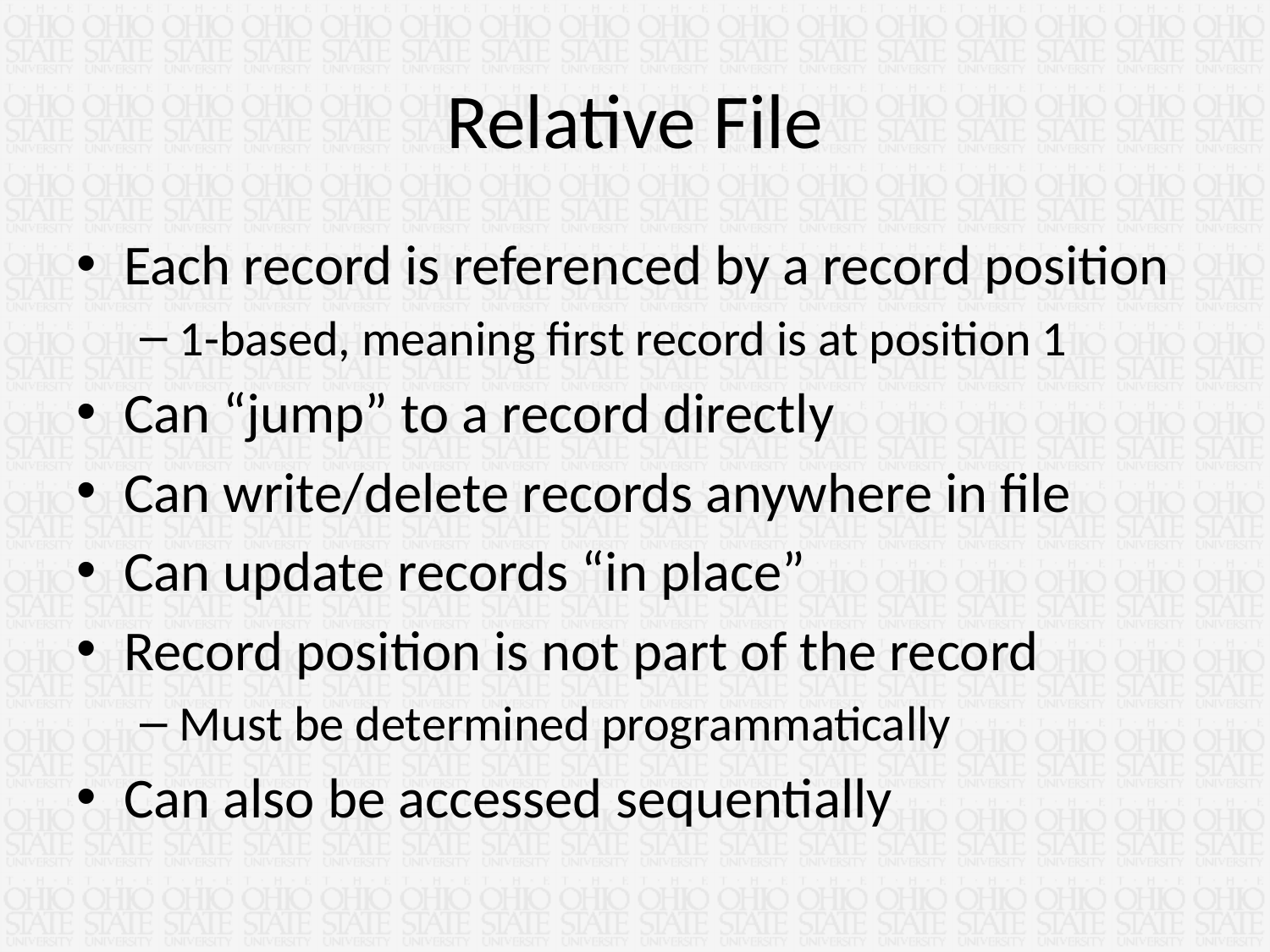

# Relative File
Each record is referenced by a record position
1-based, meaning first record is at position 1
Can “jump” to a record directly
Can write/delete records anywhere in file
Can update records “in place”
Record position is not part of the record
Must be determined programmatically
Can also be accessed sequentially